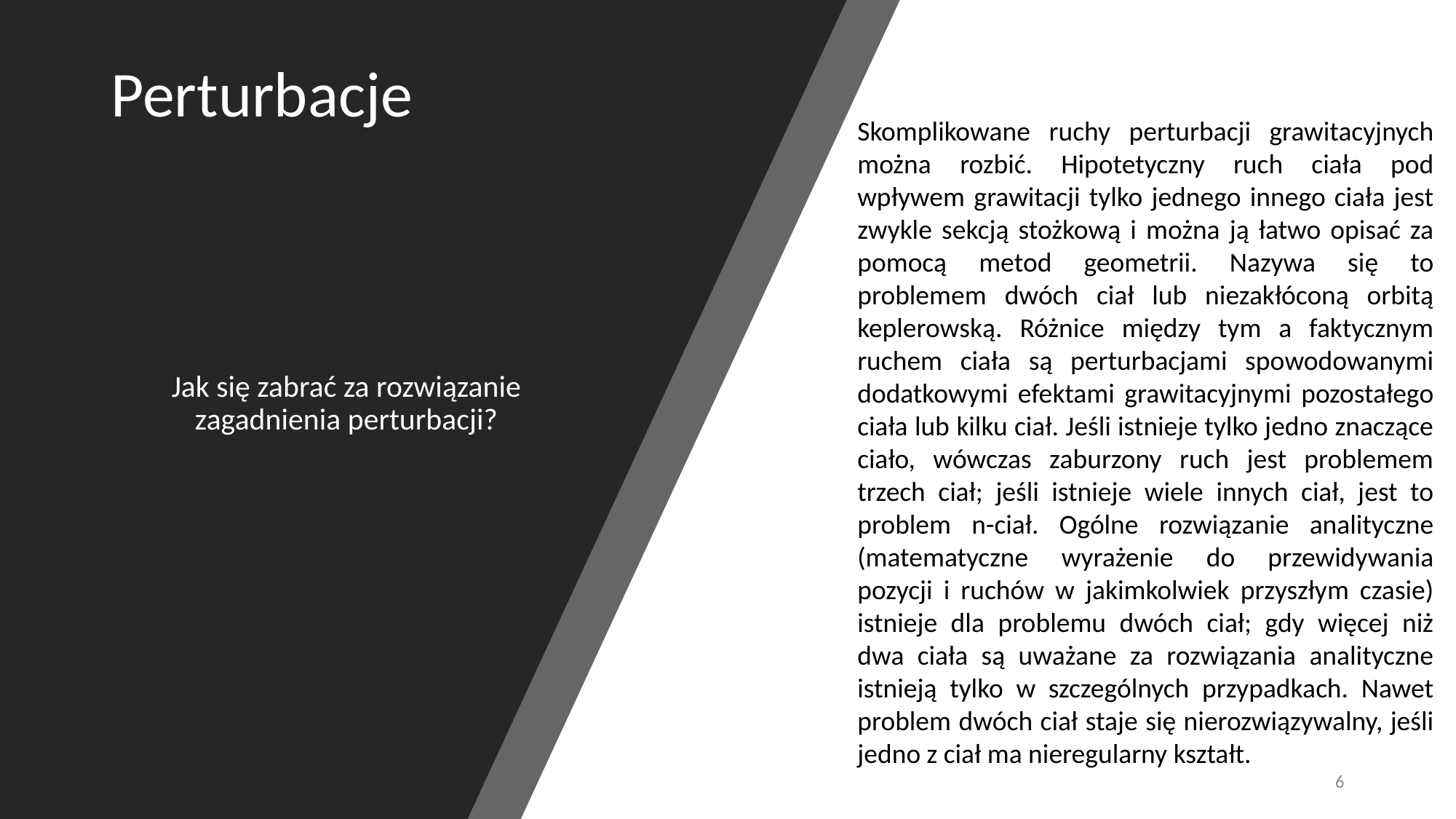

# Perturbacje
Skomplikowane ruchy perturbacji grawitacyjnych można rozbić. Hipotetyczny ruch ciała pod wpływem grawitacji tylko jednego innego ciała jest zwykle sekcją stożkową i można ją łatwo opisać za pomocą metod geometrii. Nazywa się to problemem dwóch ciał lub niezakłóconą orbitą keplerowską. Różnice między tym a faktycznym ruchem ciała są perturbacjami spowodowanymi dodatkowymi efektami grawitacyjnymi pozostałego ciała lub kilku ciał. Jeśli istnieje tylko jedno znaczące ciało, wówczas zaburzony ruch jest problemem trzech ciał; jeśli istnieje wiele innych ciał, jest to problem n-ciał. Ogólne rozwiązanie analityczne (matematyczne wyrażenie do przewidywania pozycji i ruchów w jakimkolwiek przyszłym czasie) istnieje dla problemu dwóch ciał; gdy więcej niż dwa ciała są uważane za rozwiązania analityczne istnieją tylko w szczególnych przypadkach. Nawet problem dwóch ciał staje się nierozwiązywalny, jeśli jedno z ciał ma nieregularny kształt.

Jak się zabrać za rozwiązanie zagadnienia perturbacji?
6